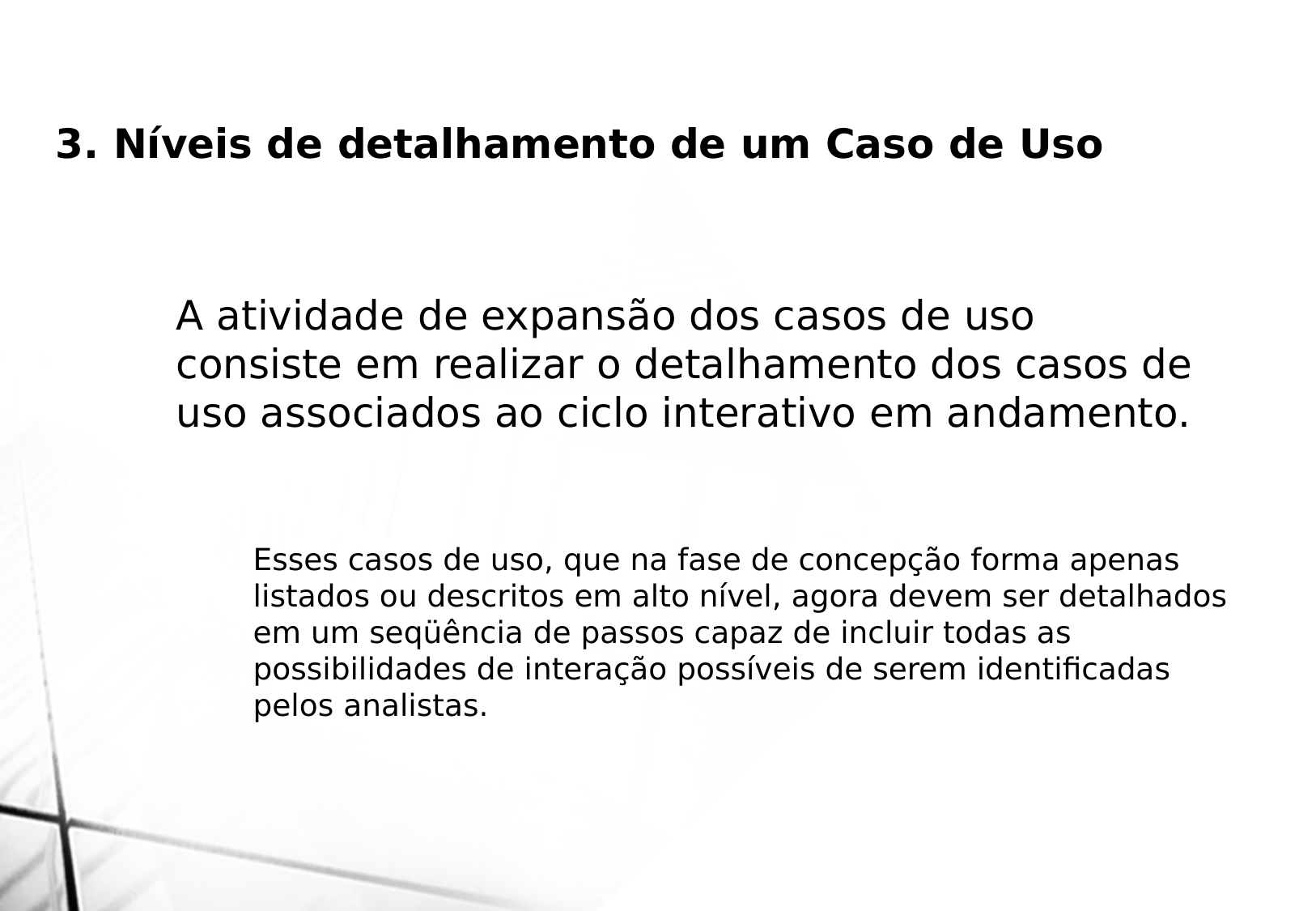

3. Níveis de detalhamento de um Caso de Uso
A atividade de expansão dos casos de uso consiste em realizar o detalhamento dos casos de uso associados ao ciclo interativo em andamento.
Esses casos de uso, que na fase de concepção forma apenas listados ou descritos em alto nível, agora devem ser detalhados em um seqüência de passos capaz de incluir todas as possibilidades de interação possíveis de serem identificadas pelos analistas.